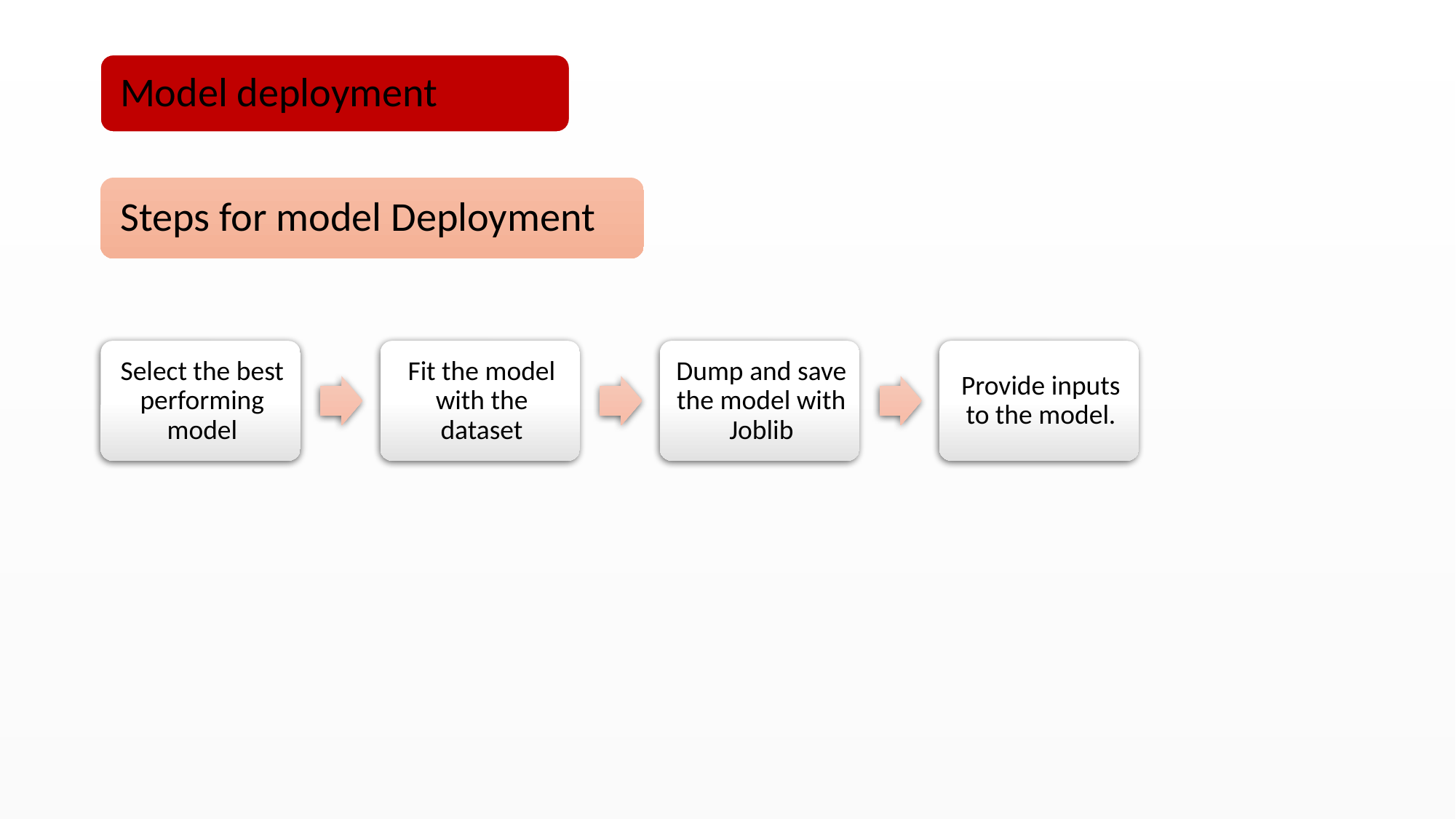

Model deployment
Steps for model Deployment
Select the best performing model

Fit the model with the dataset

Dump and save the model with Joblib

Provide inputs to the model.